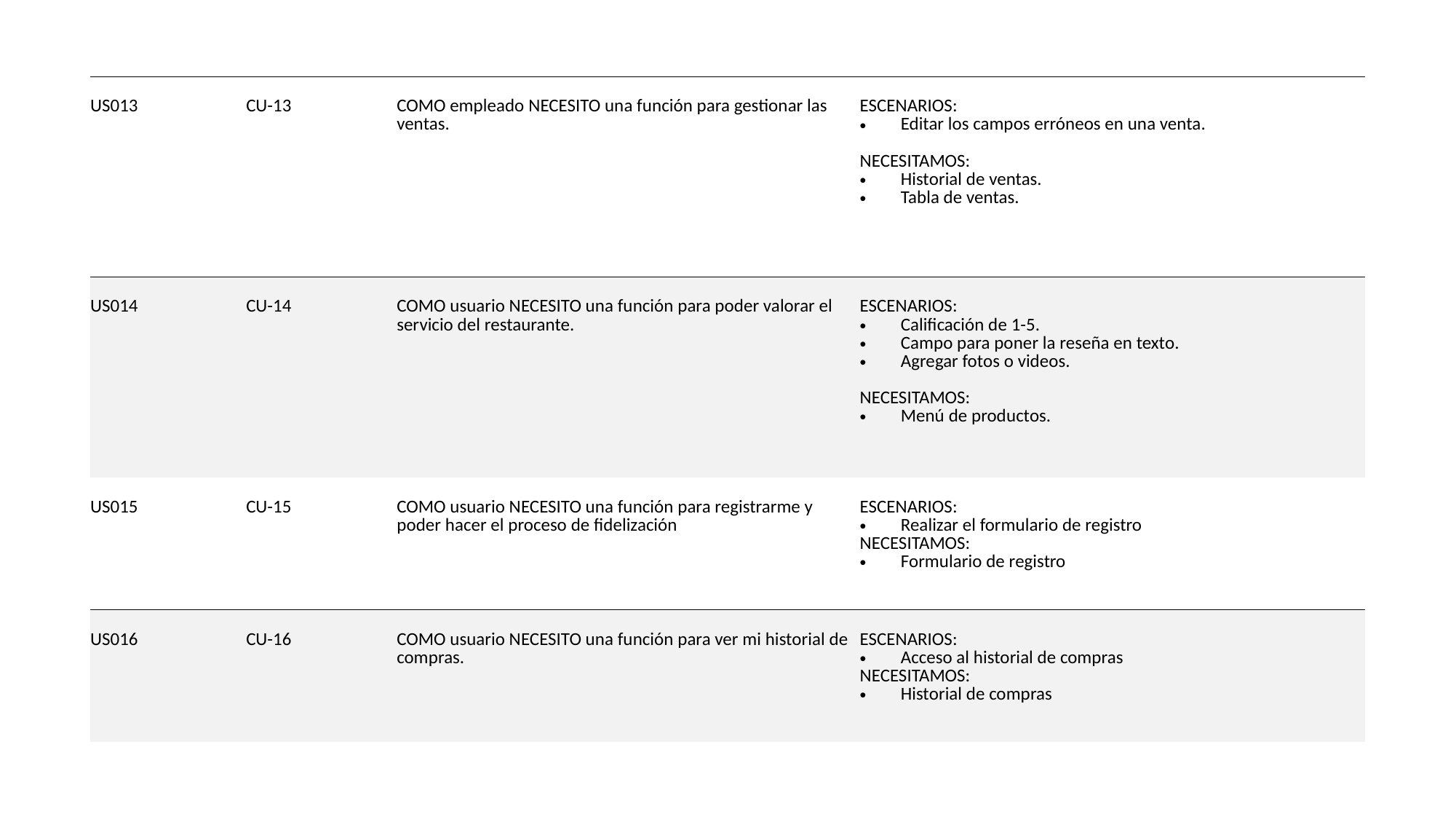

| US013 | CU-13 | COMO empleado NECESITO una función para gestionar las ventas. | ESCENARIOS:  Editar los campos erróneos en una venta.    NECESITAMOS:  Historial de ventas.  Tabla de ventas. |
| --- | --- | --- | --- |
| US014 | CU-14 | COMO usuario NECESITO una función para poder valorar el servicio del restaurante. | ESCENARIOS:  Calificación de 1-5.  Campo para poner la reseña en texto.  Agregar fotos o videos.    NECESITAMOS:  Menú de productos. |
| US015 | CU-15 | COMO usuario NECESITO una función para registrarme y poder hacer el proceso de fidelización | ESCENARIOS:  Realizar el formulario de registro  NECESITAMOS:  Formulario de registro |
| US016 | CU-16 | COMO usuario NECESITO una función para ver mi historial de compras. | ESCENARIOS:  Acceso al historial de compras  NECESITAMOS:  Historial de compras |